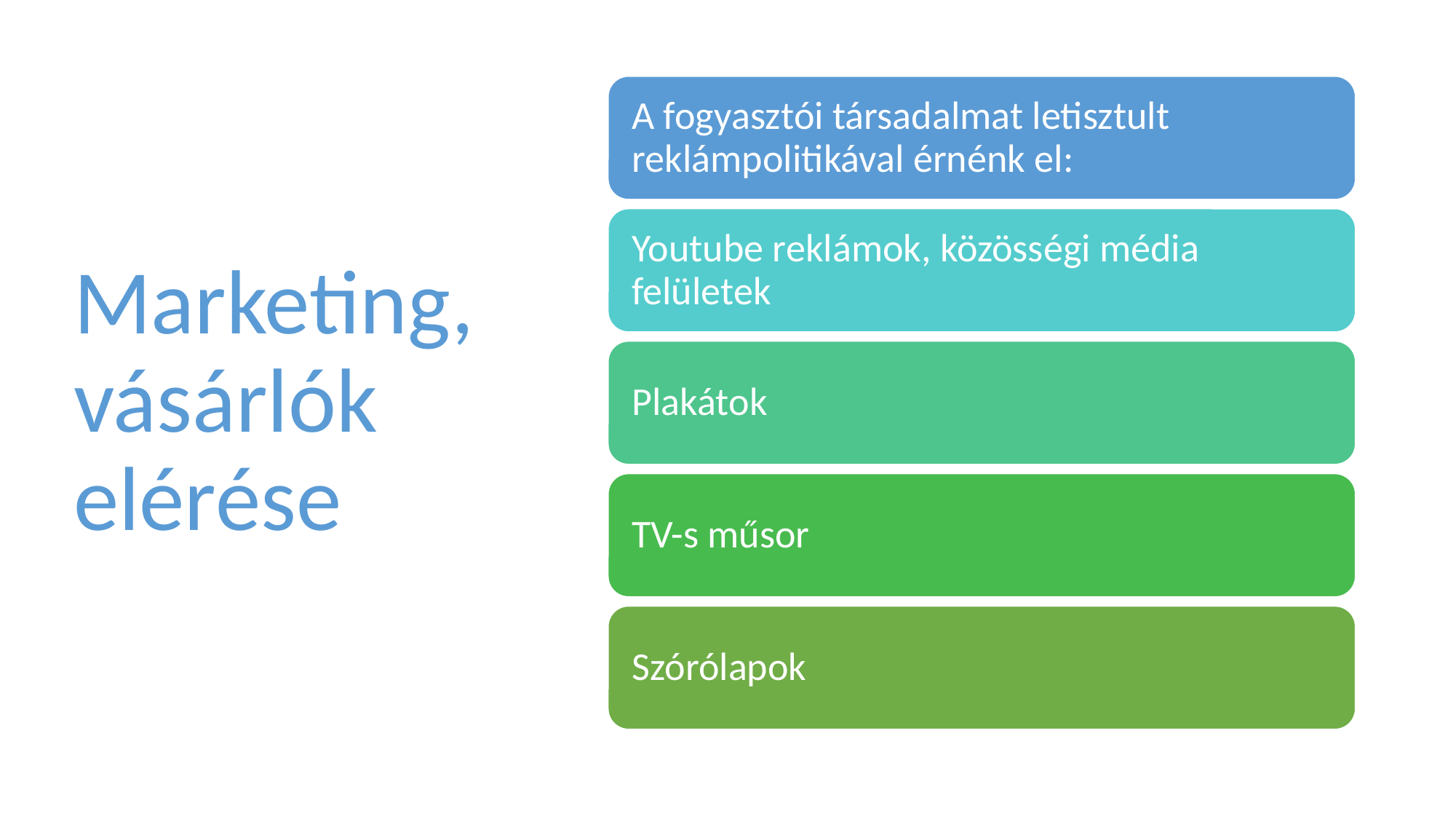

# Marketing, vásárlók elérése
A fogyasztói társadalmat letisztult reklámpolitikával érnénk el:
Youtube reklámok, közösségi média felületek
Plakátok
TV-s műsor
Szórólapok